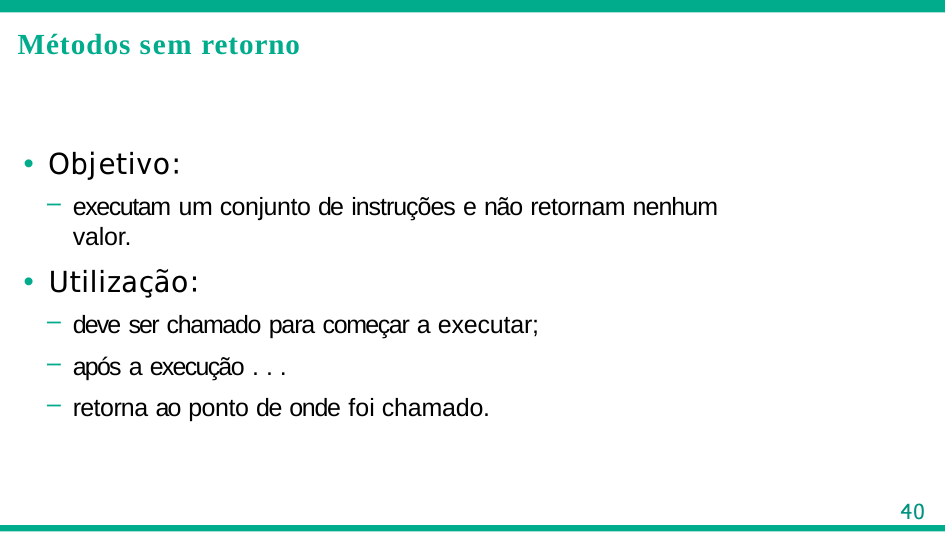

# Métodos sem retorno
Objetivo:
executam um conjunto de instruções e não retornam nenhum valor.
Utilização:
deve ser chamado para começar a executar;
após a execução . . .
retorna ao ponto de onde foi chamado.
40